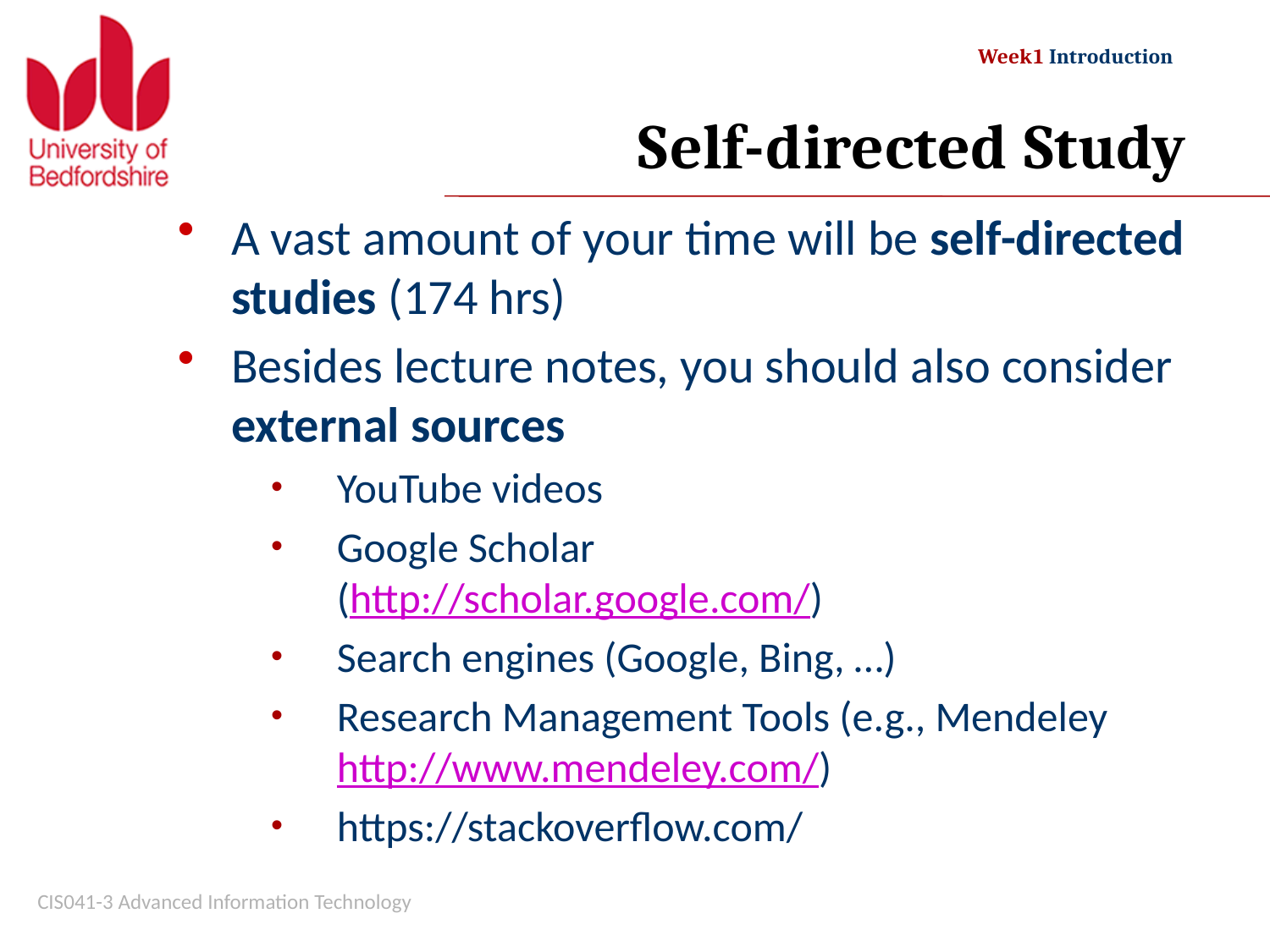

# Self-directed Study
A vast amount of your time will be self-directed studies (174 hrs)
Besides lecture notes, you should also consider external sources
YouTube videos
Google Scholar
(http://scholar.google.com/)
Search engines (Google, Bing, …)
Research Management Tools (e.g., Mendeley http://www.mendeley.com/)
https://stackoverflow.com/
CIS041-3 Advanced Information Technology